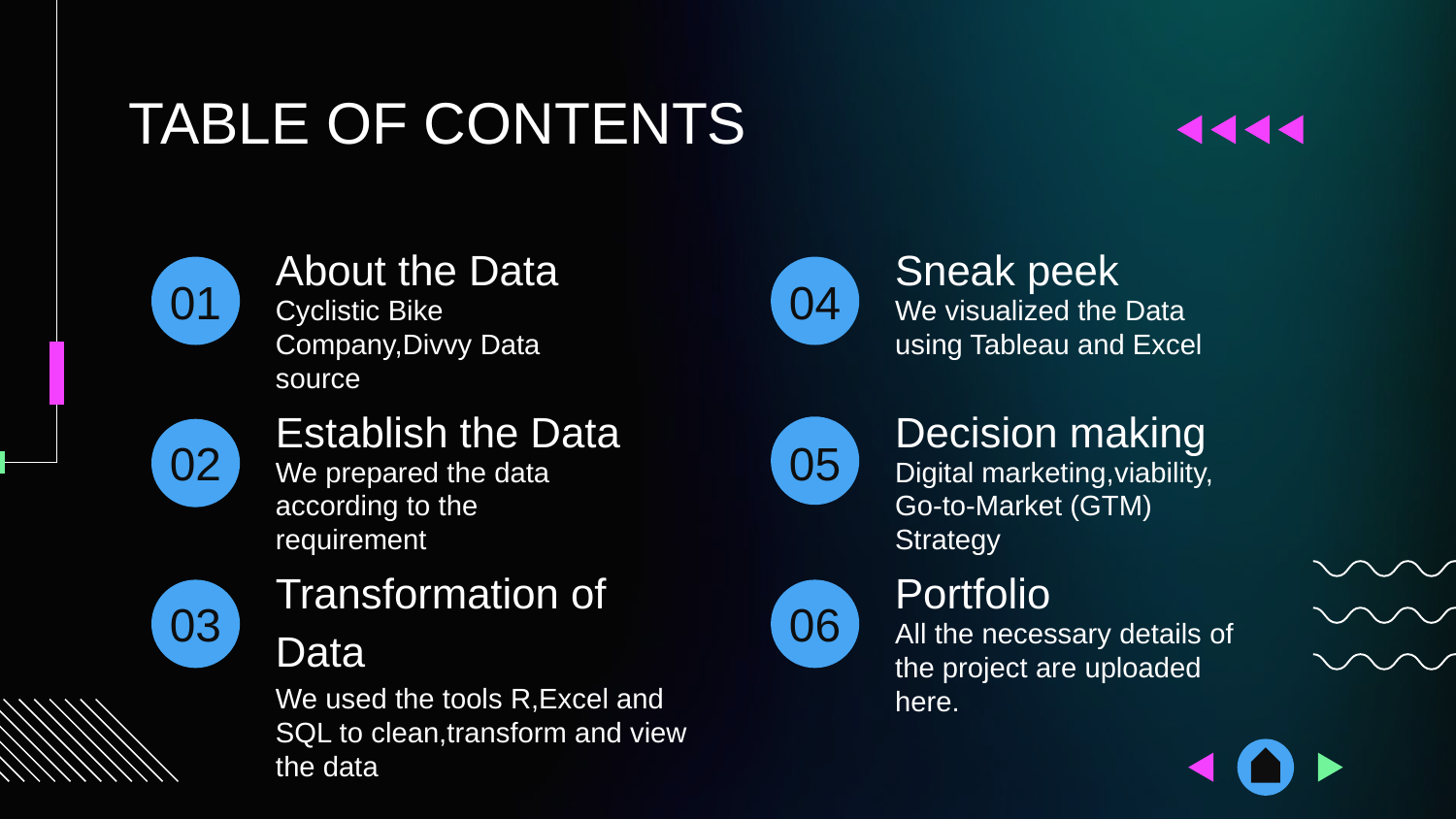

TABLE OF CONTENTS

About the Data
Sneak peek
# 01
04

Cyclistic Bike Company,Divvy Data source
We visualized the Data using Tableau and Excel
Establish the Data
Decision making
02
05

We prepared the data according to the requirement
Digital marketing,viability,
Go-to-Market (GTM) Strategy
Transformation of Data
Portfolio
03
06

All the necessary details of the project are uploaded here.
We used the tools R,Excel and SQL to clean,transform and view the data